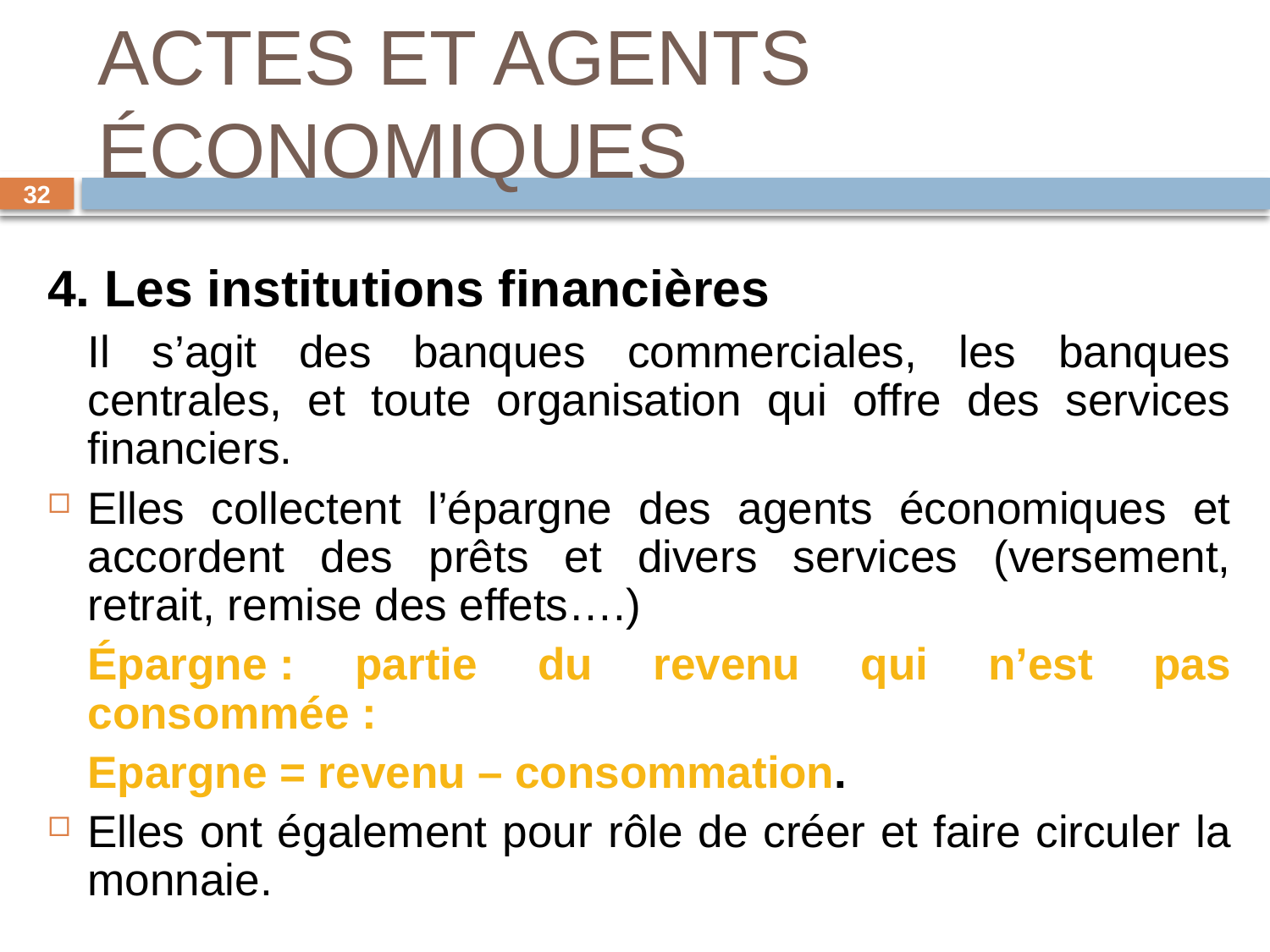

# ACTES ET AGENTS ÉCONOMIQUES
32
4. Les institutions financières
	Il s’agit des banques commerciales, les banques centrales, et toute organisation qui offre des services financiers.
Elles collectent l’épargne des agents économiques et accordent des prêts et divers services (versement, retrait, remise des effets….)
	Épargne : partie du revenu qui n’est pas consommée :
	Epargne = revenu – consommation.
Elles ont également pour rôle de créer et faire circuler la monnaie.